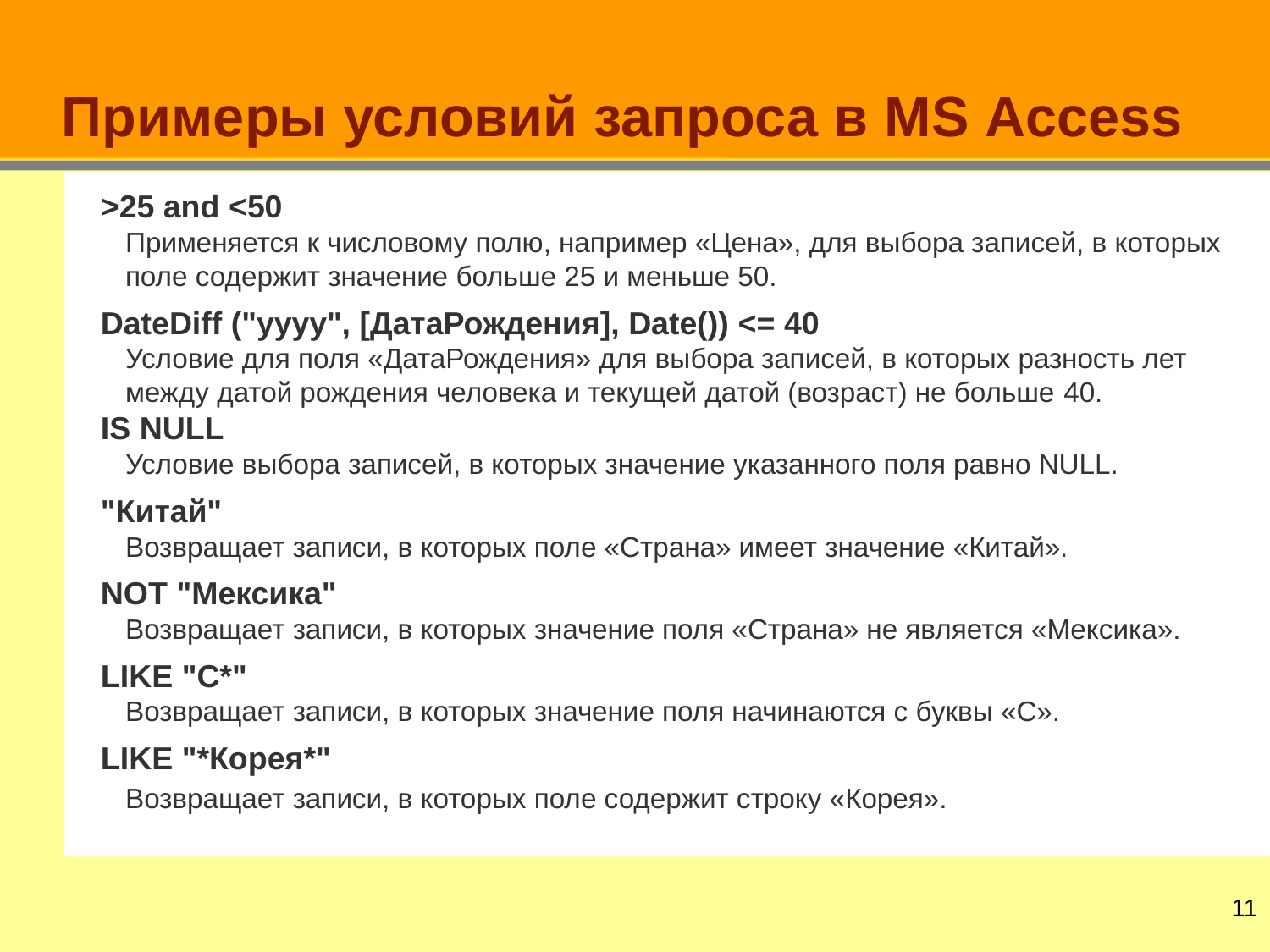

# Примеры условий запроса в MS Access
>25 and <50
Применяется к числовому полю, например «Цена», для выбора записей, в которых поле содержит значение больше 25 и меньше 50.
DateDiff ("yyyy", [ДатаРождения], Date()) <= 40
Условие для поля «ДатаРождения» для выбора записей, в которых разность лет между датой рождения человека и текущей датой (возраст) не больше 40.
IS NULL
Условие выбора записей, в которых значение указанного поля равно NULL.
"Китай"
Возвращает записи, в которых поле «Страна» имеет значение «Китай».
NOT "Мексика"
Возвращает записи, в которых значение поля «Страна» не является «Мексика».
LIKE "С*"
Возвращает записи, в которых значение поля начинаются с буквы «С».
LIKE "*Корея*"
Возвращает записи, в которых поле содержит строку «Корея».

11